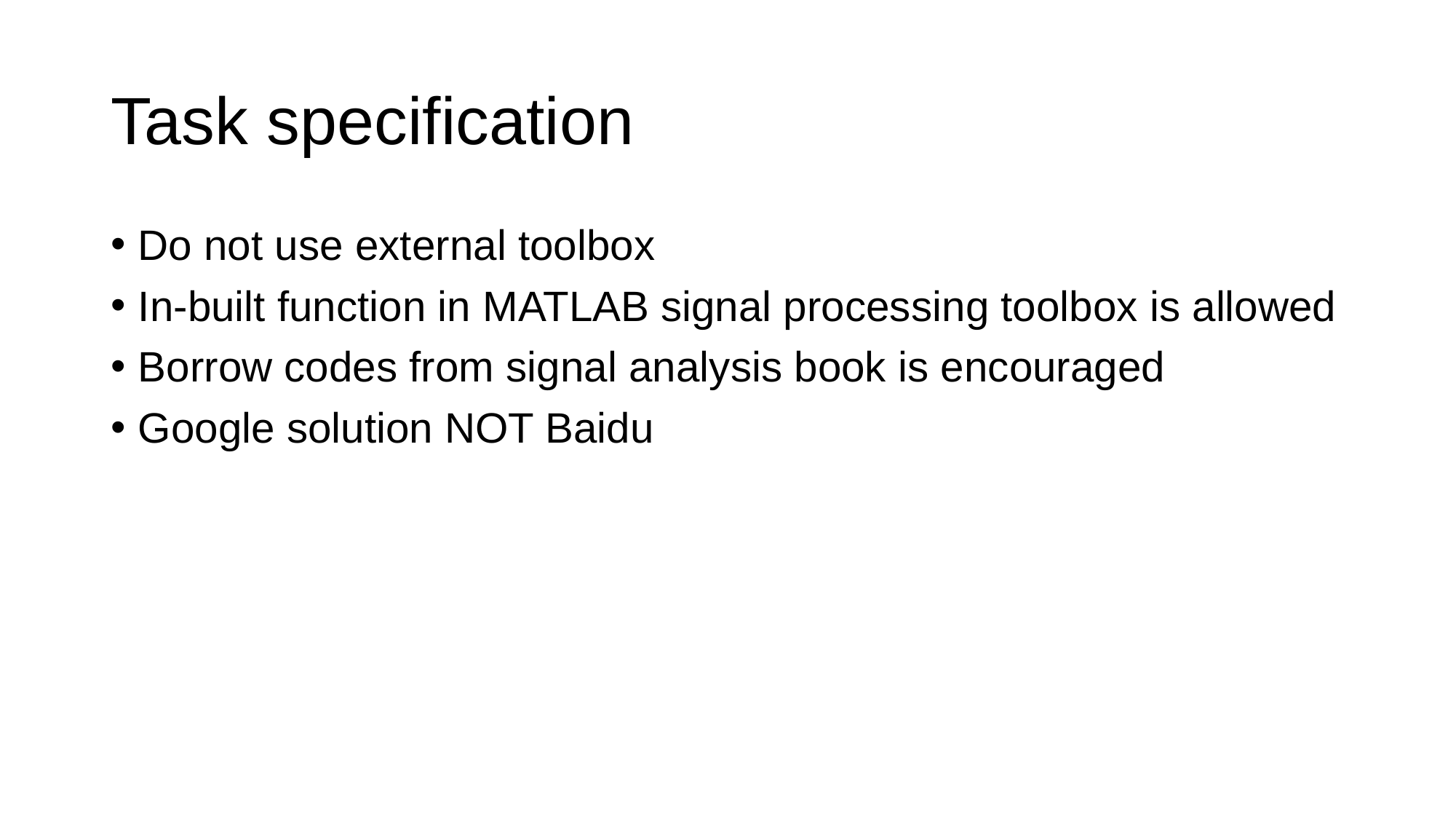

# Task specification
Do not use external toolbox
In-built function in MATLAB signal processing toolbox is allowed
Borrow codes from signal analysis book is encouraged
Google solution NOT Baidu